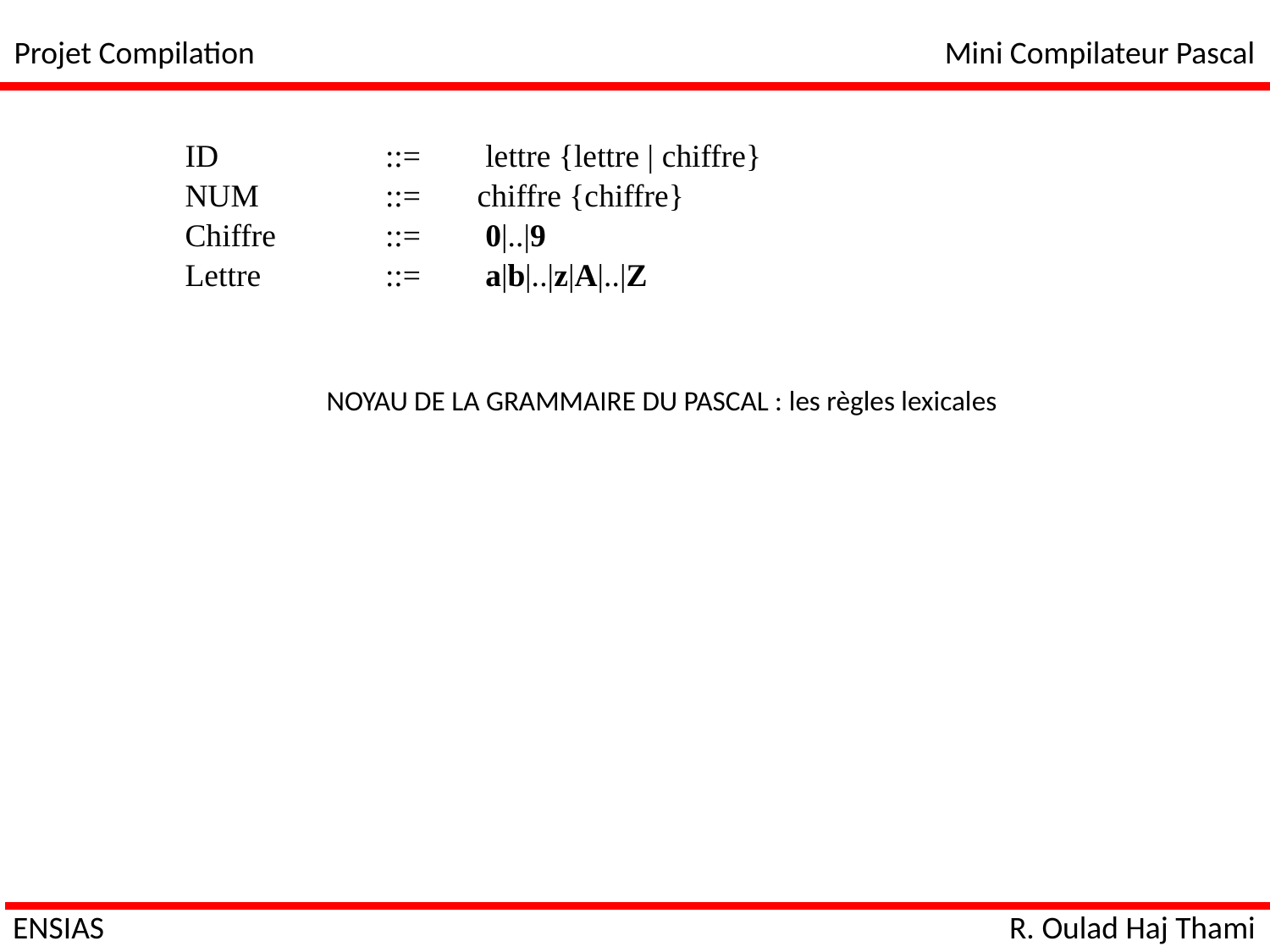

Projet Compilation
Mini Compilateur Pascal
| ID | ::= | lettre {lettre | chiffre} |
| --- | --- | --- |
| NUM | ::= | chiffre {chiffre} |
| Chiffre | ::= | 0|..|9 |
| Lettre | ::= | a|b|..|z|A|..|Z |
NOYAU DE LA GRAMMAIRE DU PASCAL : les règles lexicales
ENSIAS
R. Oulad Haj Thami